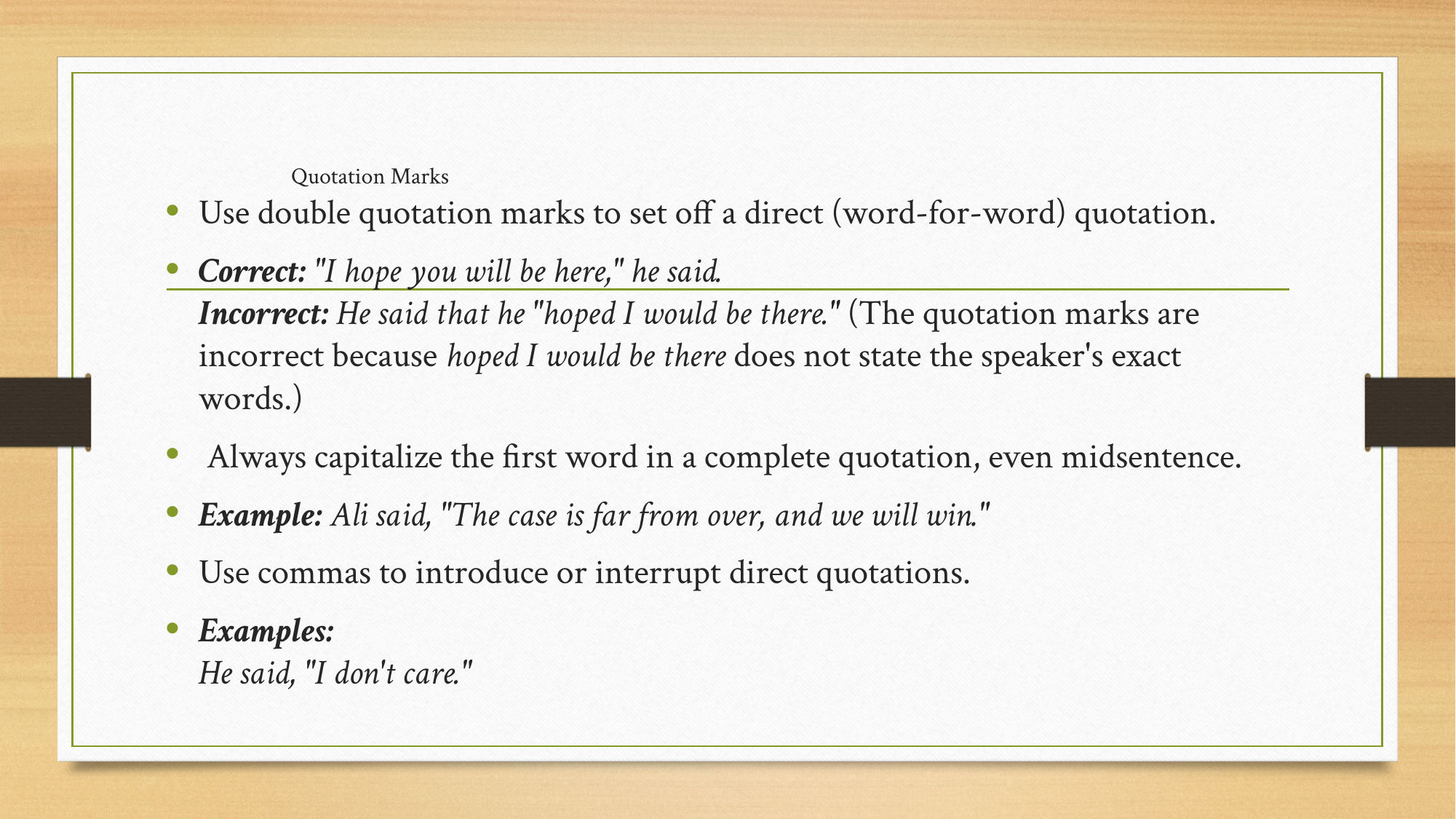

# Quotation Marks
Use double quotation marks to set off a direct (word-for-word) quotation.
Correct: "I hope you will be here," he said.
Incorrect: He said that he "hoped I would be there." (The quotation marks are incorrect because hoped I would be there does not state the speaker's exact words.)
 Always capitalize the first word in a complete quotation, even midsentence.
Example: Ali said, "The case is far from over, and we will win."
Use commas to introduce or interrupt direct quotations.
Examples:
He said, "I don't care."